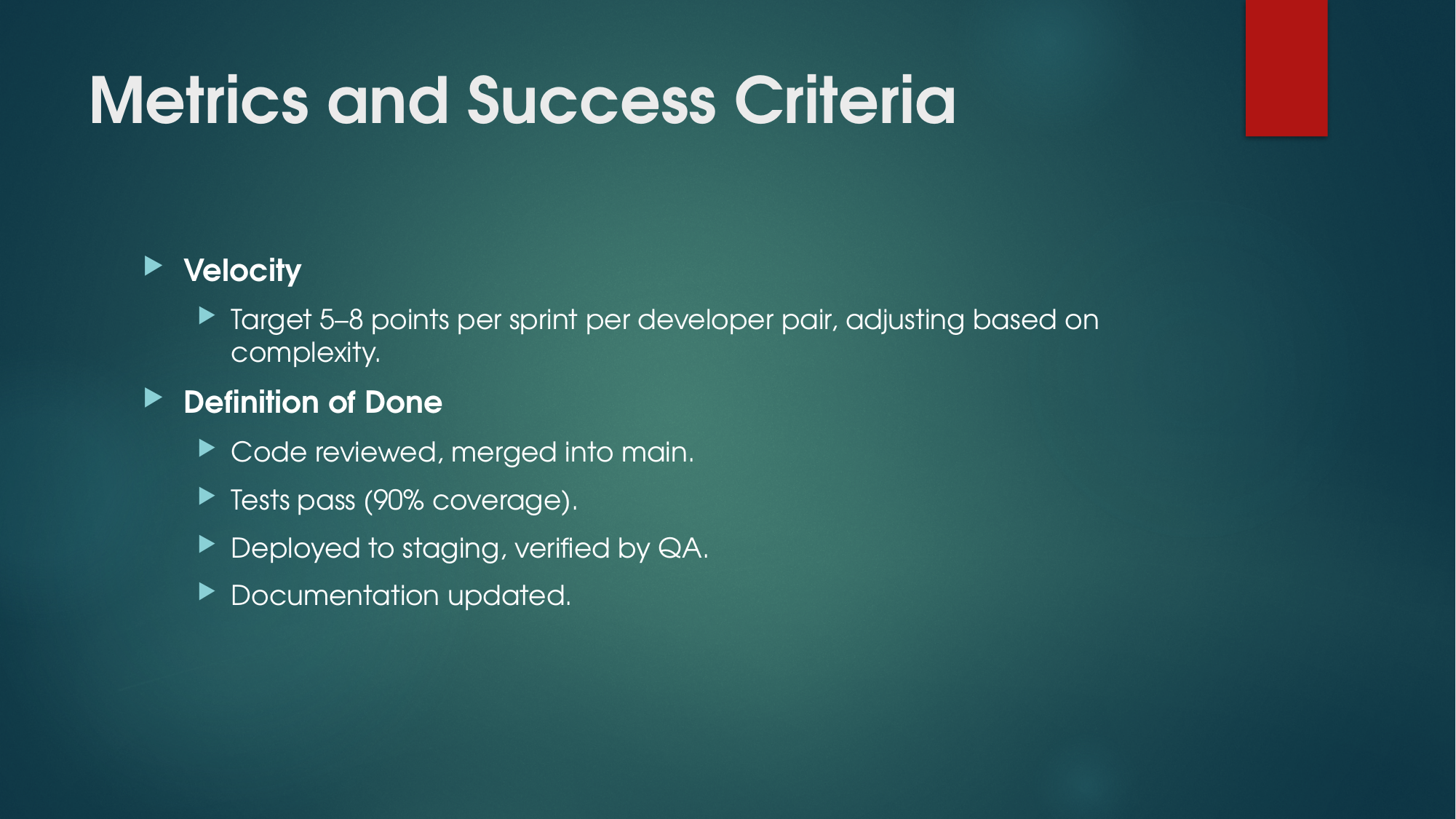

# Metrics and Success Criteria
Velocity
Target 5–8 points per sprint per developer pair, adjusting based on complexity.
Definition of Done
Code reviewed, merged into main.
Tests pass (90% coverage).
Deployed to staging, verified by QA.
Documentation updated.